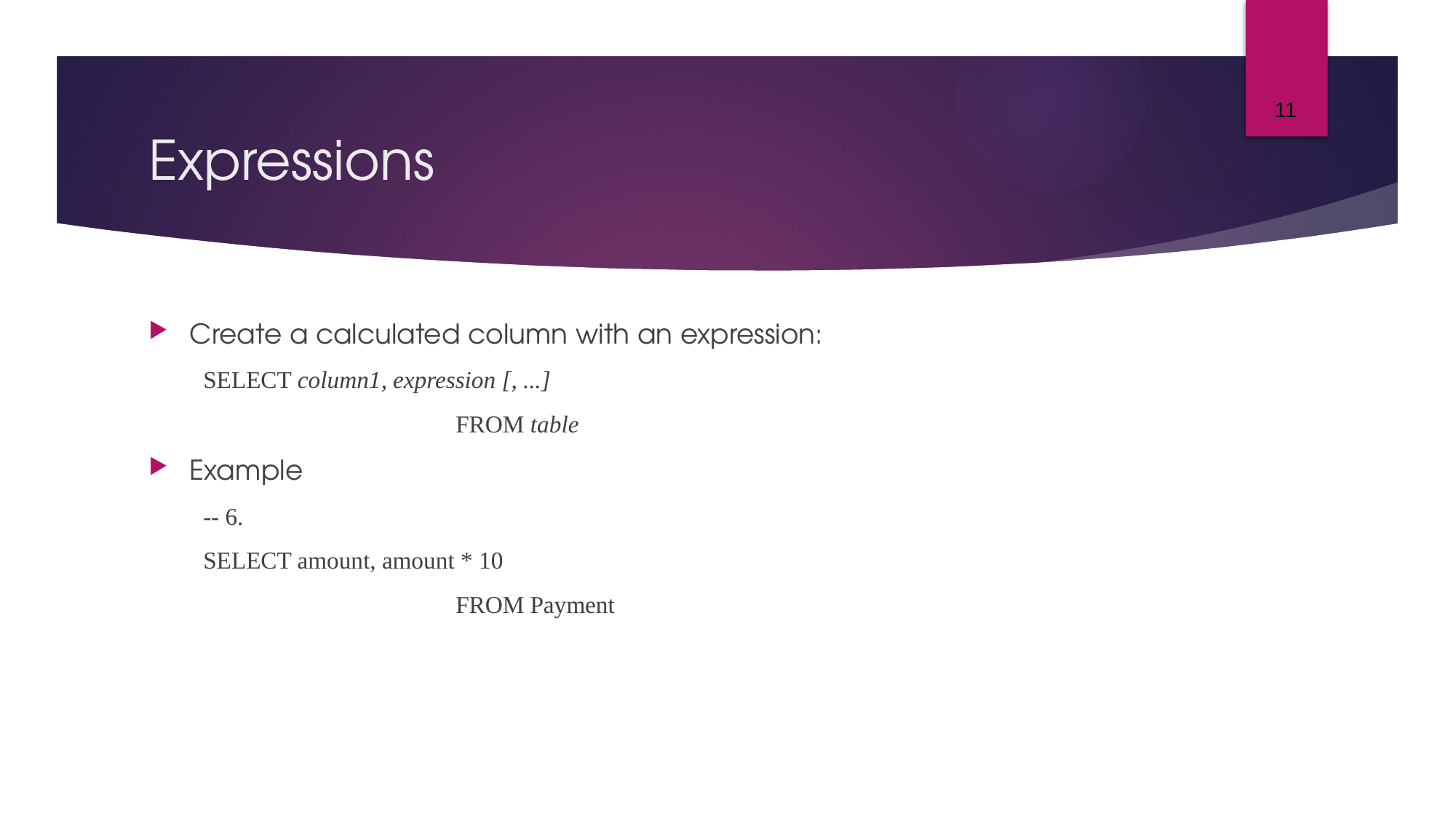

11
# Expressions
Create a calculated column with an expression:
SELECT column1, expression [, ...]
			FROM table
Example
-- 6.
SELECT amount, amount * 10
			FROM Payment